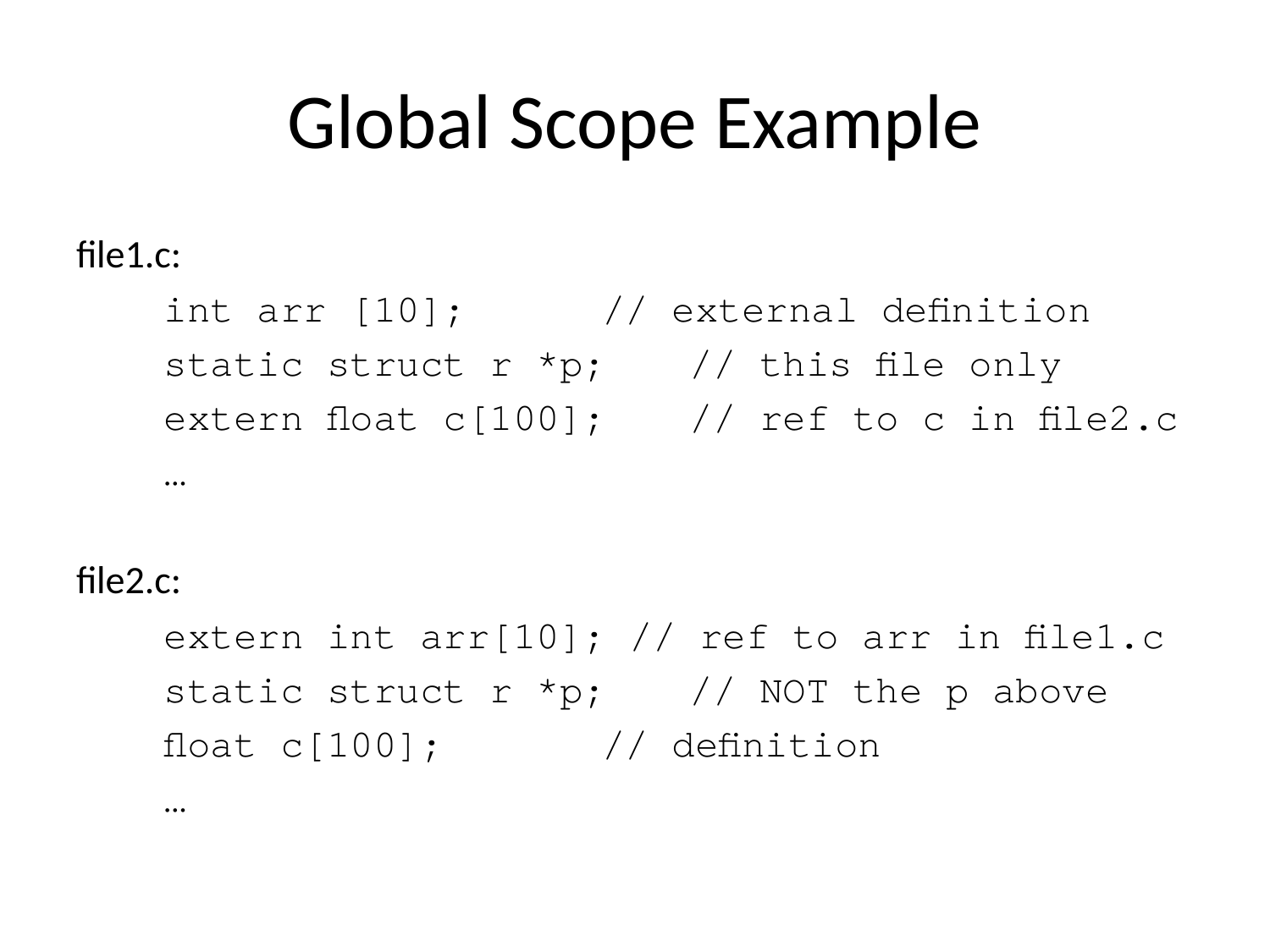

# Global Scope Example
file1.c:
	int arr [10];				// external definition
	static struct r *p;		// this file only
	extern float c[100];	// ref to c in file2.c
	…

file2.c:
	extern int arr[10]; // ref to arr in file1.c
	static struct r *p;		// NOT the p above
	float c[100];				// definition
	…